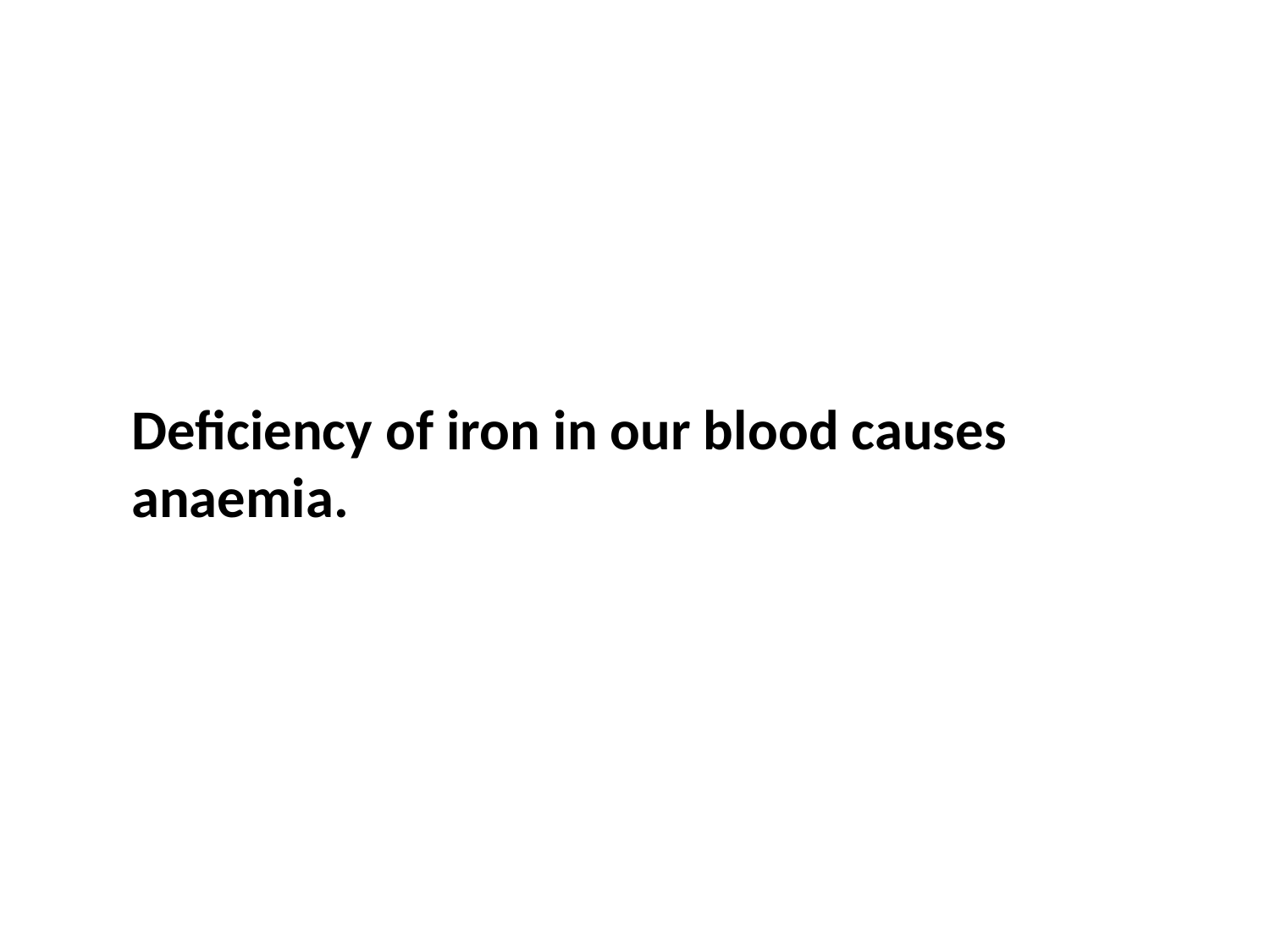

Deficiency of iron in our blood causes anaemia.